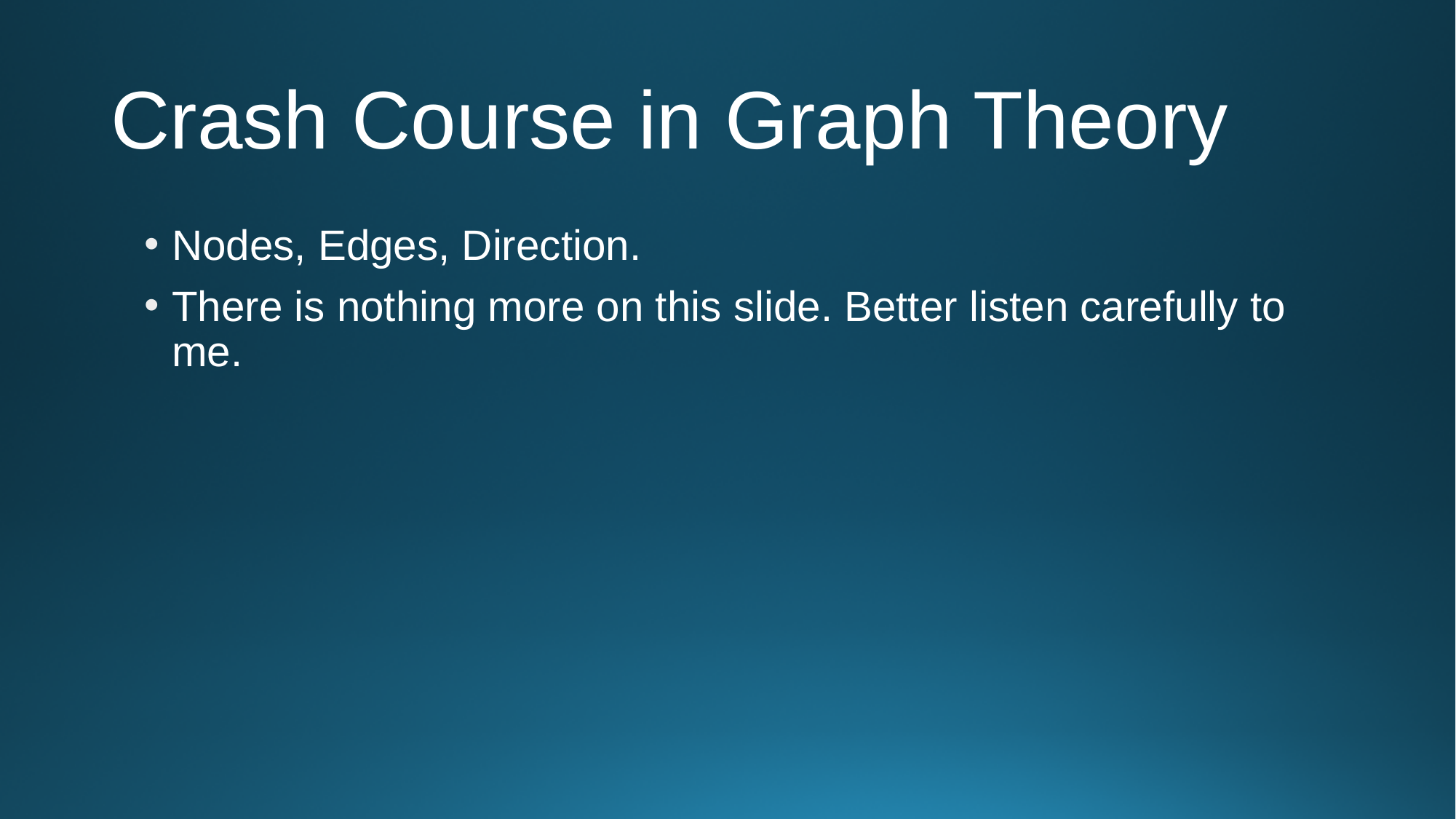

# Crash Course in Graph Theory
Nodes, Edges, Direction.
There is nothing more on this slide. Better listen carefully to me.